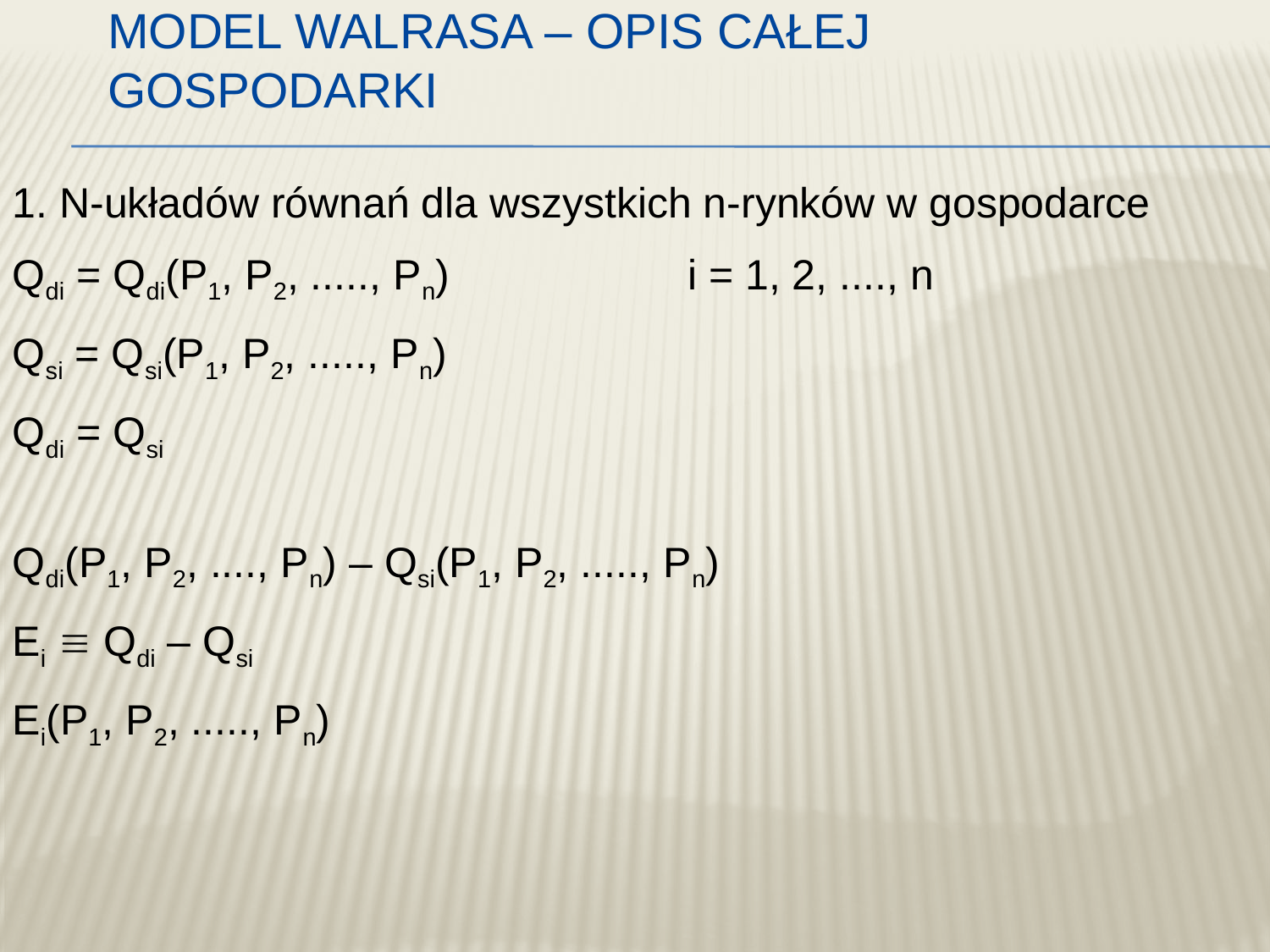

# Model Walrasa – opis całej gospodarki
1. N-układów równań dla wszystkich n-rynków w gospodarce
Qdi = Qdi(P1, P2, ....., Pn)		i = 1, 2, ...., n
Qsi = Qsi(P1, P2, ....., Pn)
Qdi = Qsi
Qdi(P1, P2, ...., Pn) – Qsi(P1, P2, ....., Pn)
Ei ≡ Qdi – Qsi
Ei(P1, P2, ....., Pn)